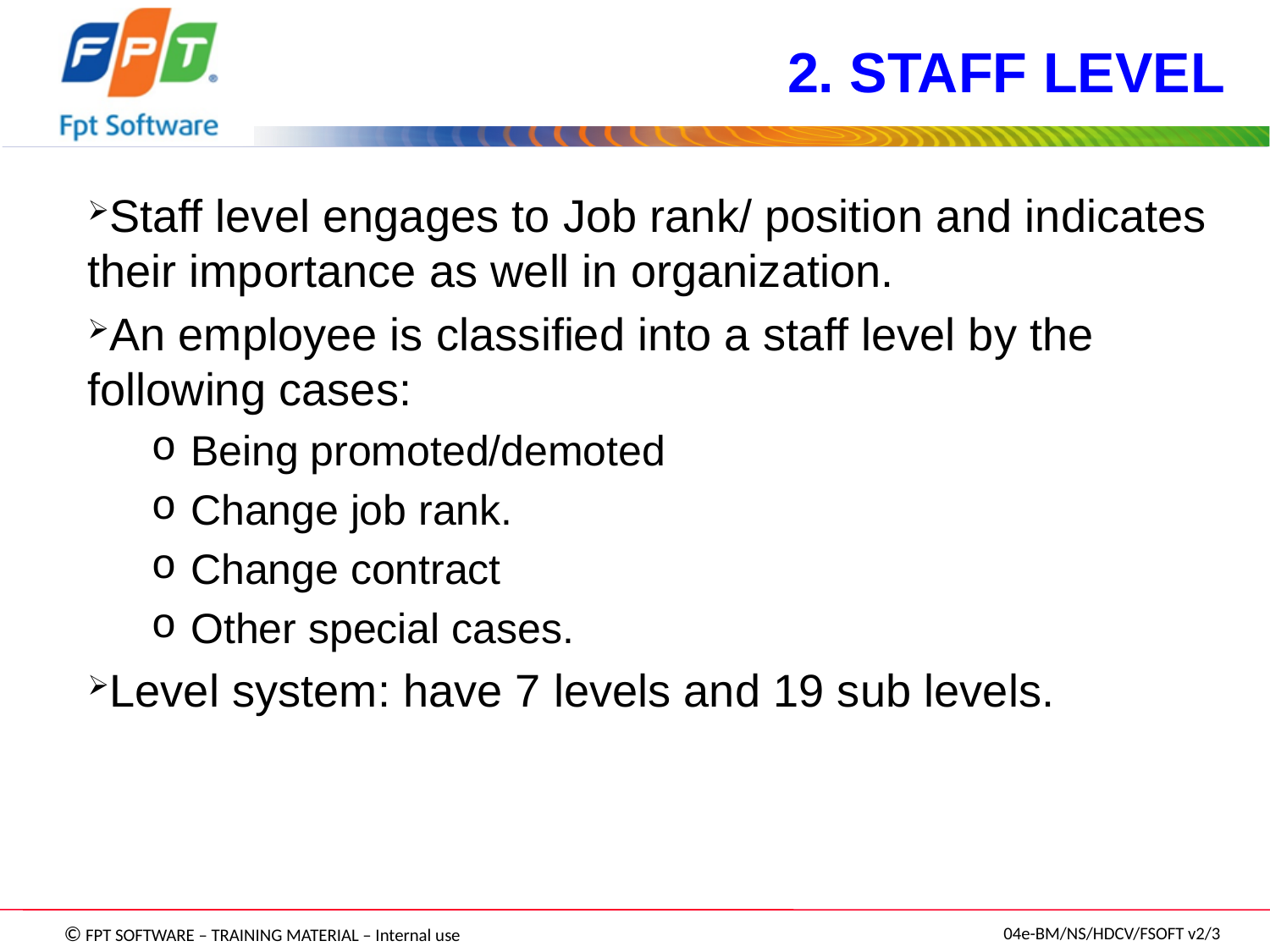

# 2. STAFF LEVEL
Staff level engages to Job rank/ position and indicates their importance as well in organization.
An employee is classified into a staff level by the following cases:
Being promoted/demoted
Change job rank.
Change contract
Other special cases.
Level system: have 7 levels and 19 sub levels.